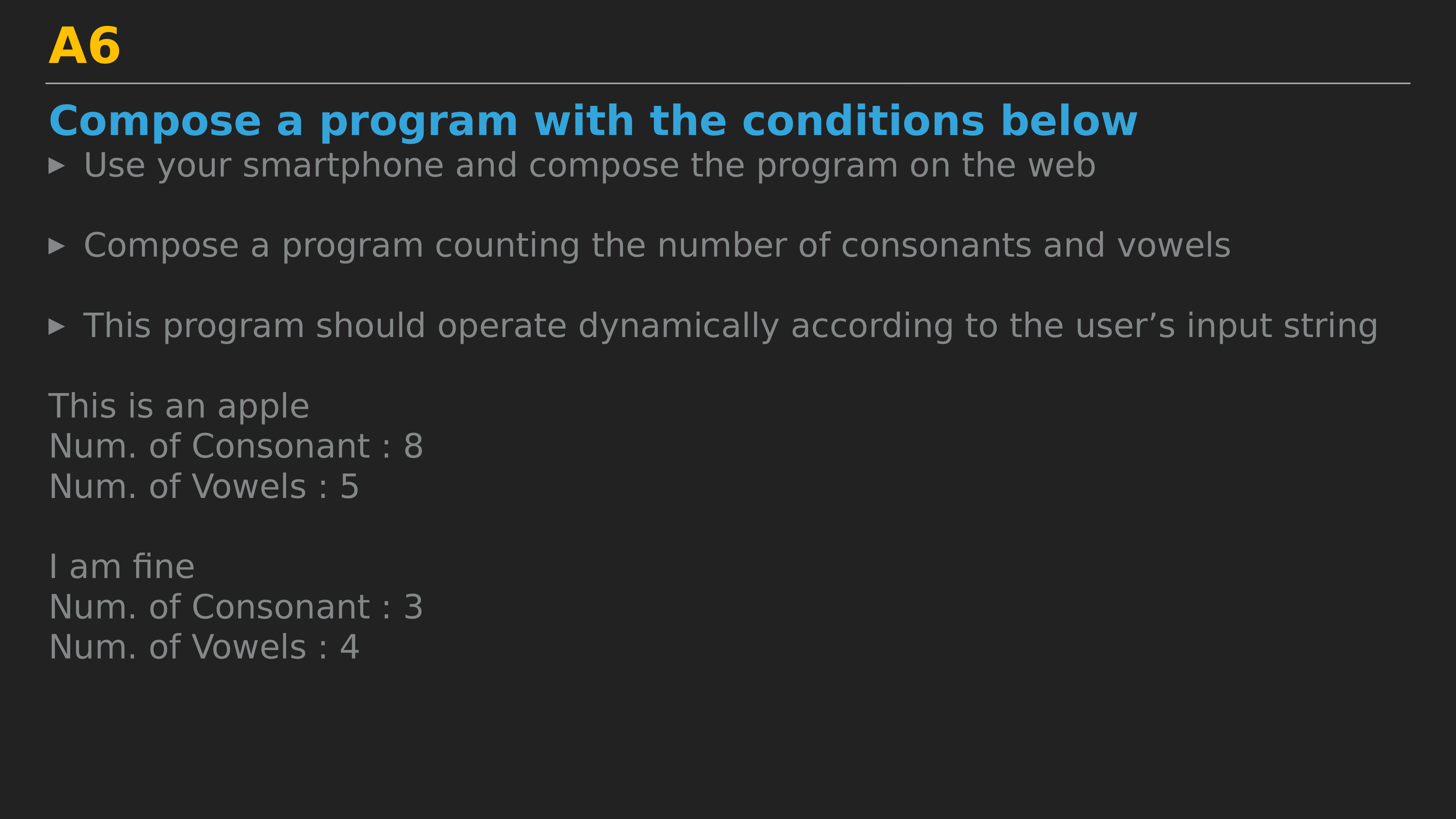

A6
Compose a program with the conditions below
Use your smartphone and compose the program on the web

Compose a program counting the number of consonants and vowels

This program should operate dynamically according to the user’s input string

This is an apple
Num. of Consonant : 8
Num. of Vowels : 5

I am fine
Num. of Consonant : 3
Num. of Vowels : 4